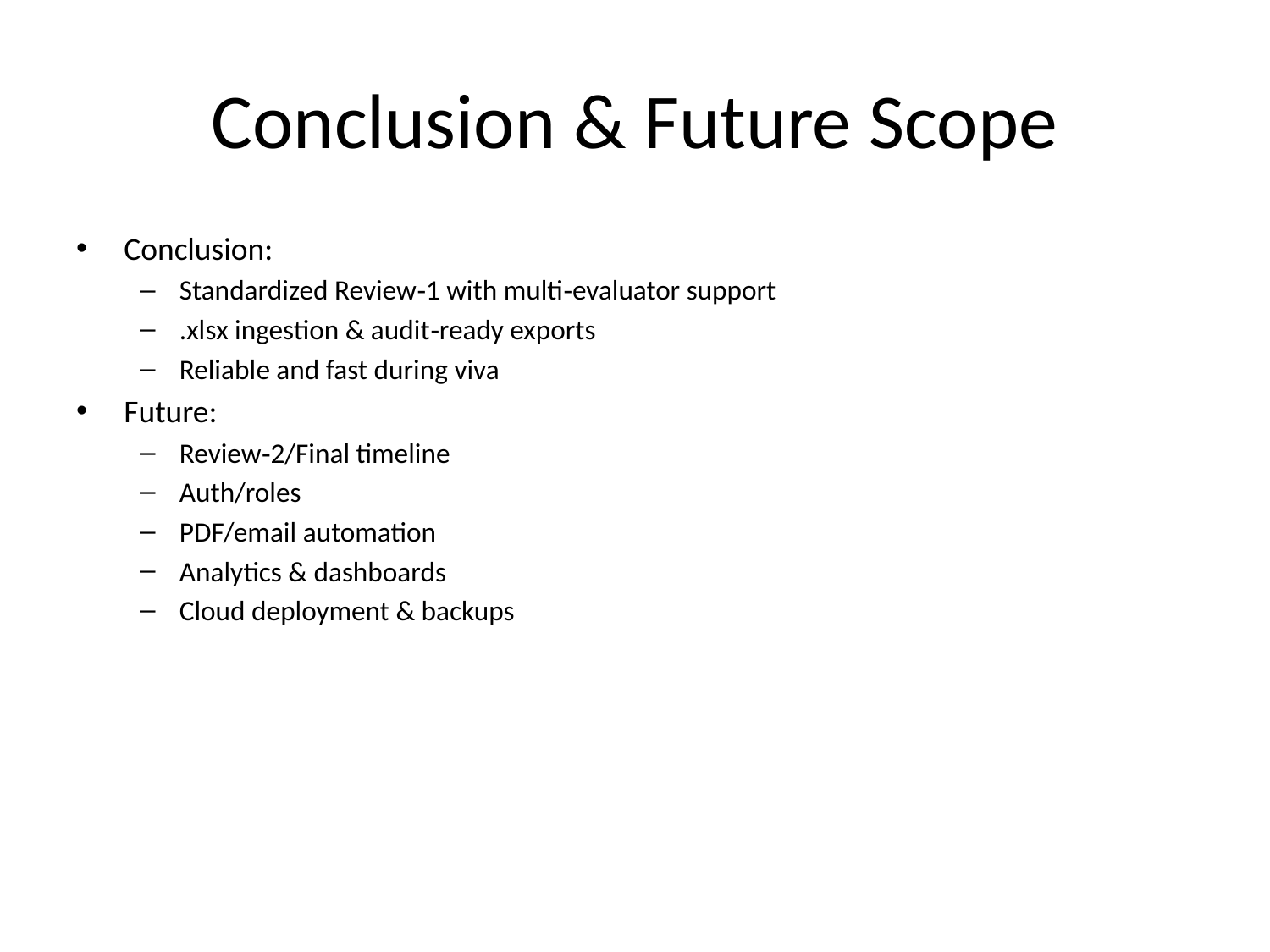

# Conclusion & Future Scope
Conclusion:
Standardized Review‑1 with multi‑evaluator support
.xlsx ingestion & audit‑ready exports
Reliable and fast during viva
Future:
Review‑2/Final timeline
Auth/roles
PDF/email automation
Analytics & dashboards
Cloud deployment & backups